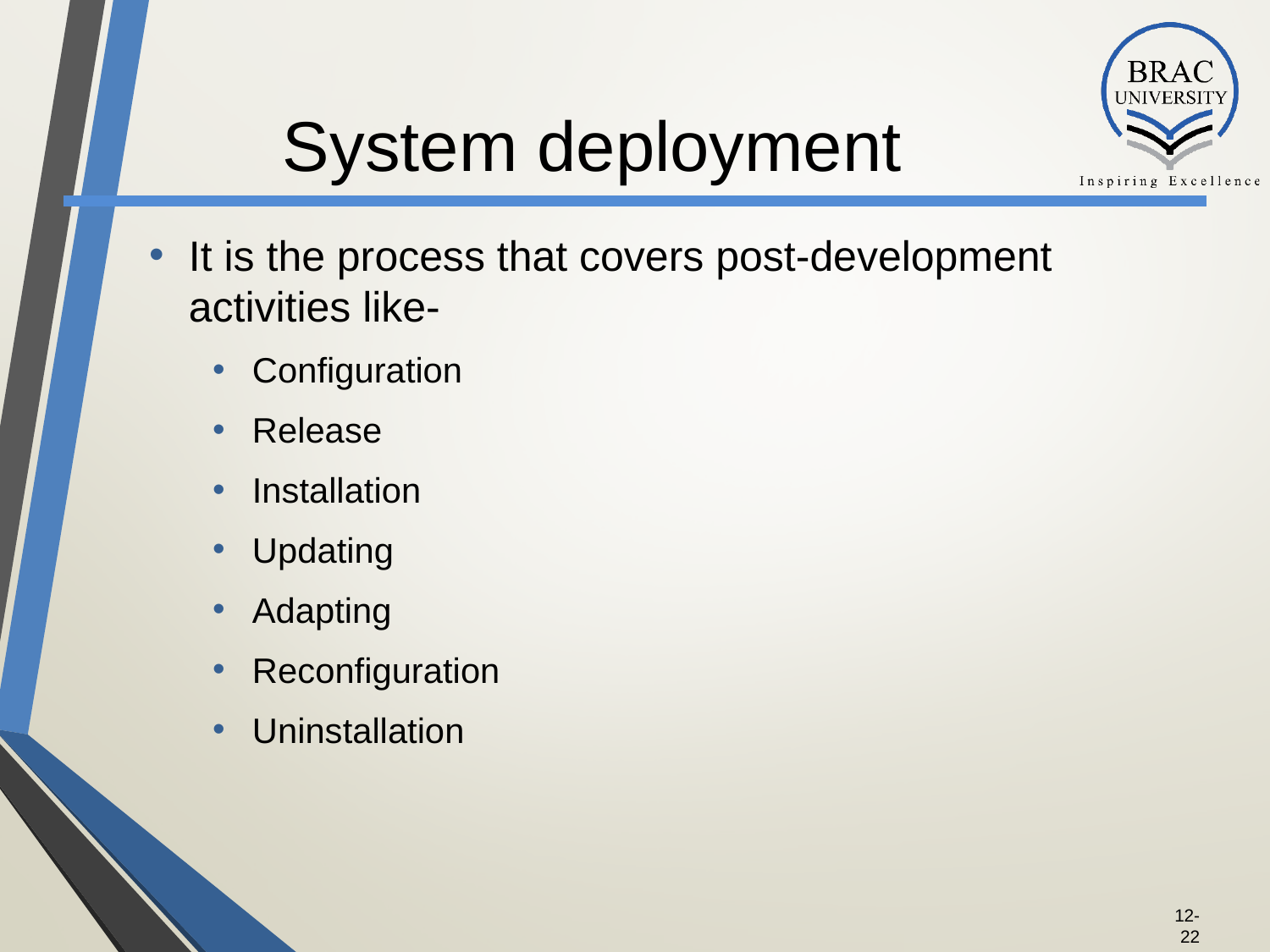

# System deployment
It is the process that covers post-development activities like-
Configuration
Release
Installation
Updating
Adapting
Reconfiguration
Uninstallation
12-22